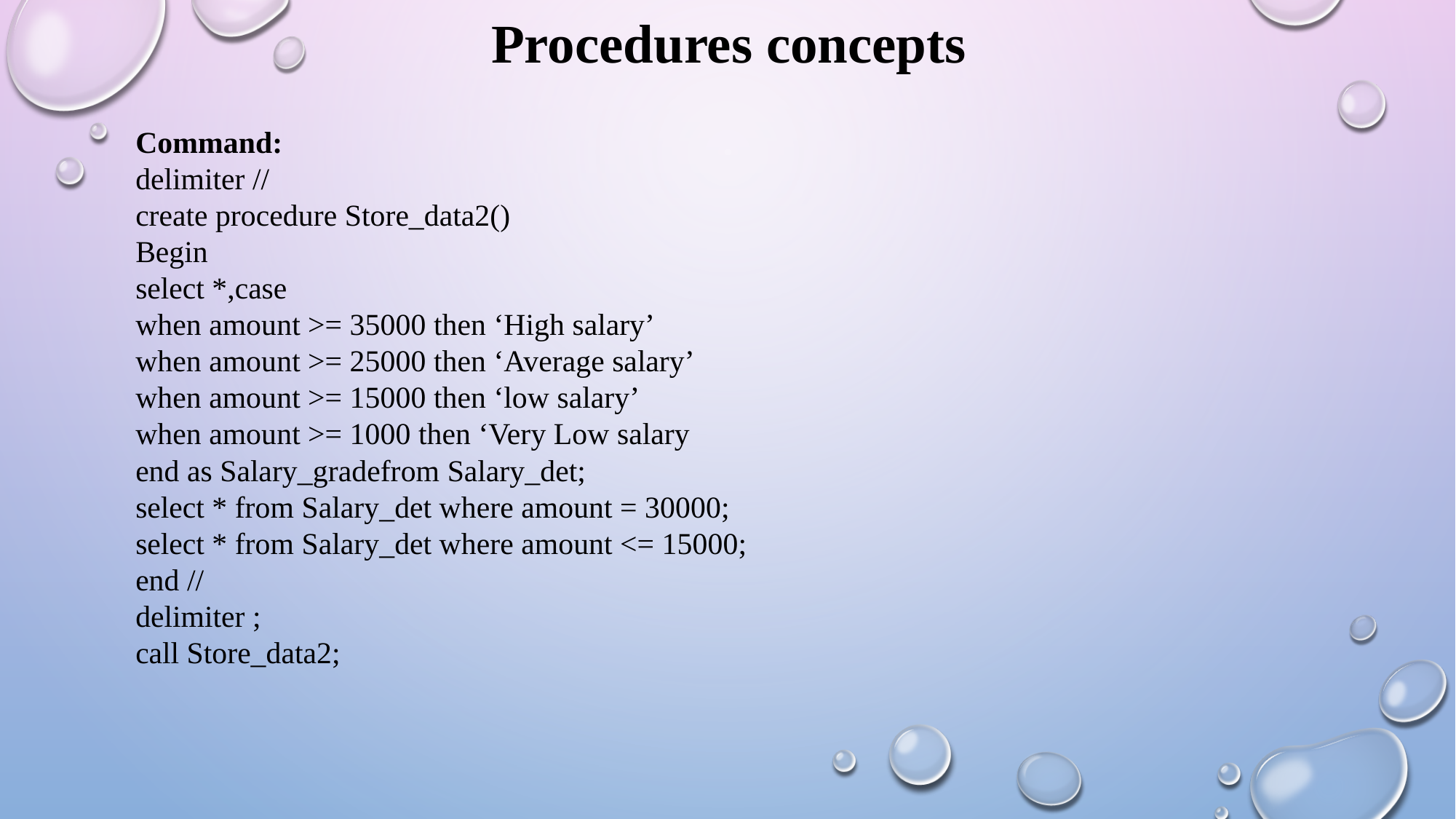

Procedures concepts
Command:
delimiter //
create procedure Store_data2()
Begin
select *,case
when amount >= 35000 then ‘High salary’
when amount >= 25000 then ‘Average salary’
when amount >= 15000 then ‘low salary’
when amount >= 1000 then ‘Very Low salary
end as Salary_gradefrom Salary_det;
select * from Salary_det where amount = 30000;
select * from Salary_det where amount <= 15000;
end //
delimiter ;
call Store_data2;